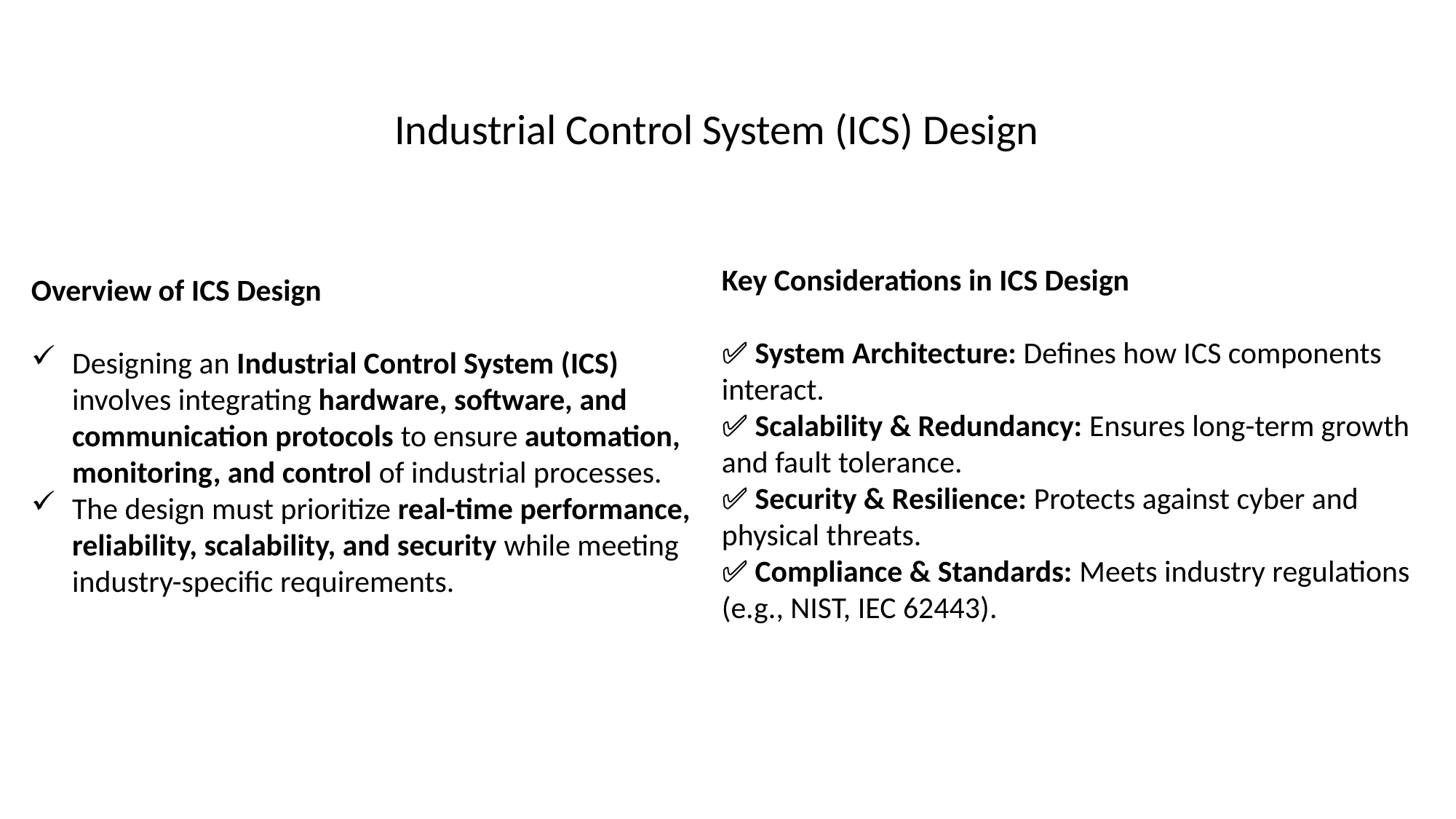

# Industrial Control System (ICS) Design
Key Considerations in ICS Design

✅ System Architecture: Defines how ICS components interact.
✅ Scalability & Redundancy: Ensures long-term growth and fault tolerance.
✅ Security & Resilience: Protects against cyber and physical threats.
✅ Compliance & Standards: Meets industry regulations (e.g., NIST, IEC 62443).
Overview of ICS Design

Designing an Industrial Control System (ICS) involves integrating hardware, software, and communication protocols to ensure automation, monitoring, and control of industrial processes.
The design must prioritize real-time performance, reliability, scalability, and security while meeting industry-specific requirements.